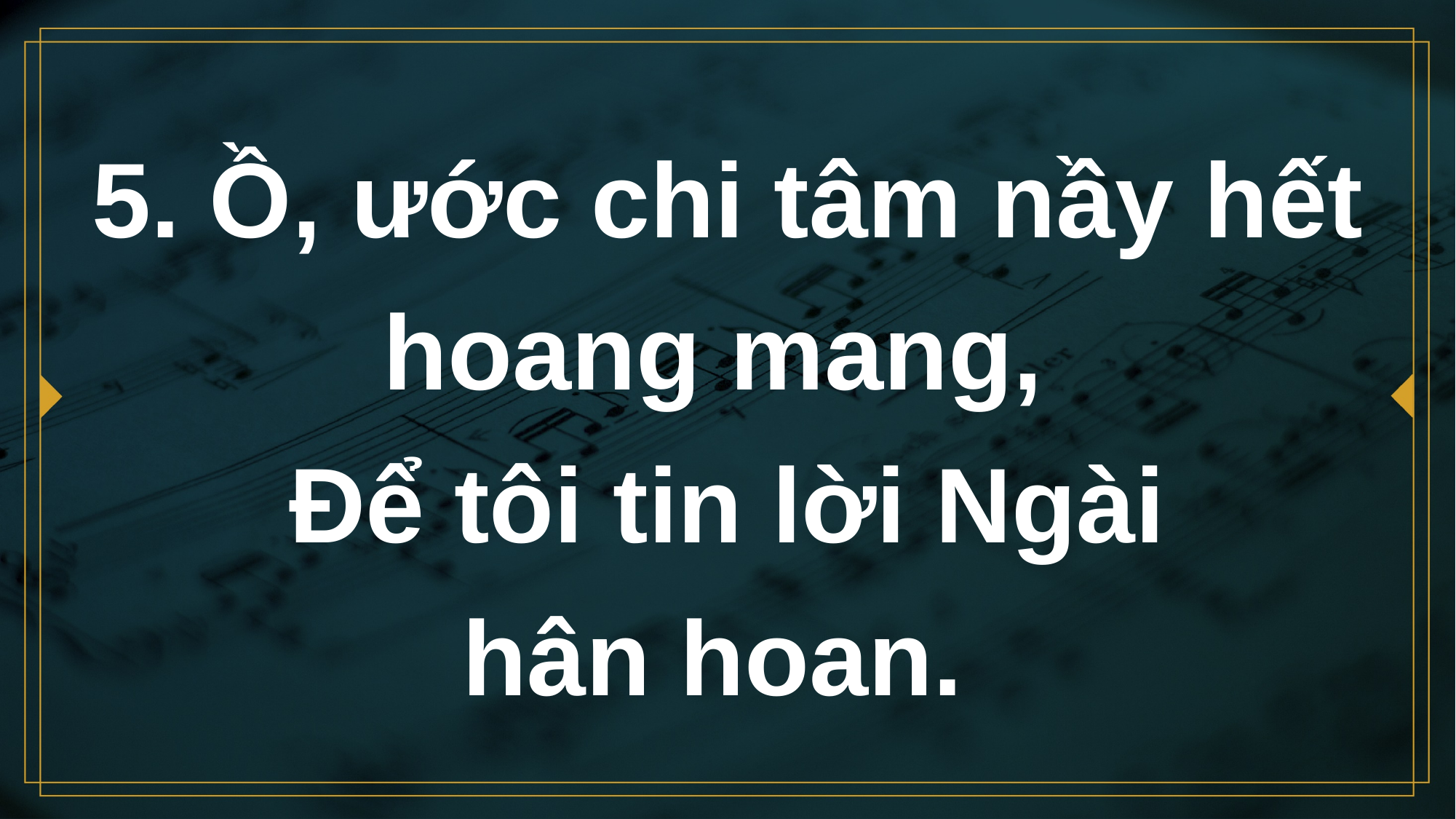

# 5. Ồ, ước chi tâm nầy hết hoang mang, Để tôi tin lời Ngài hân hoan.